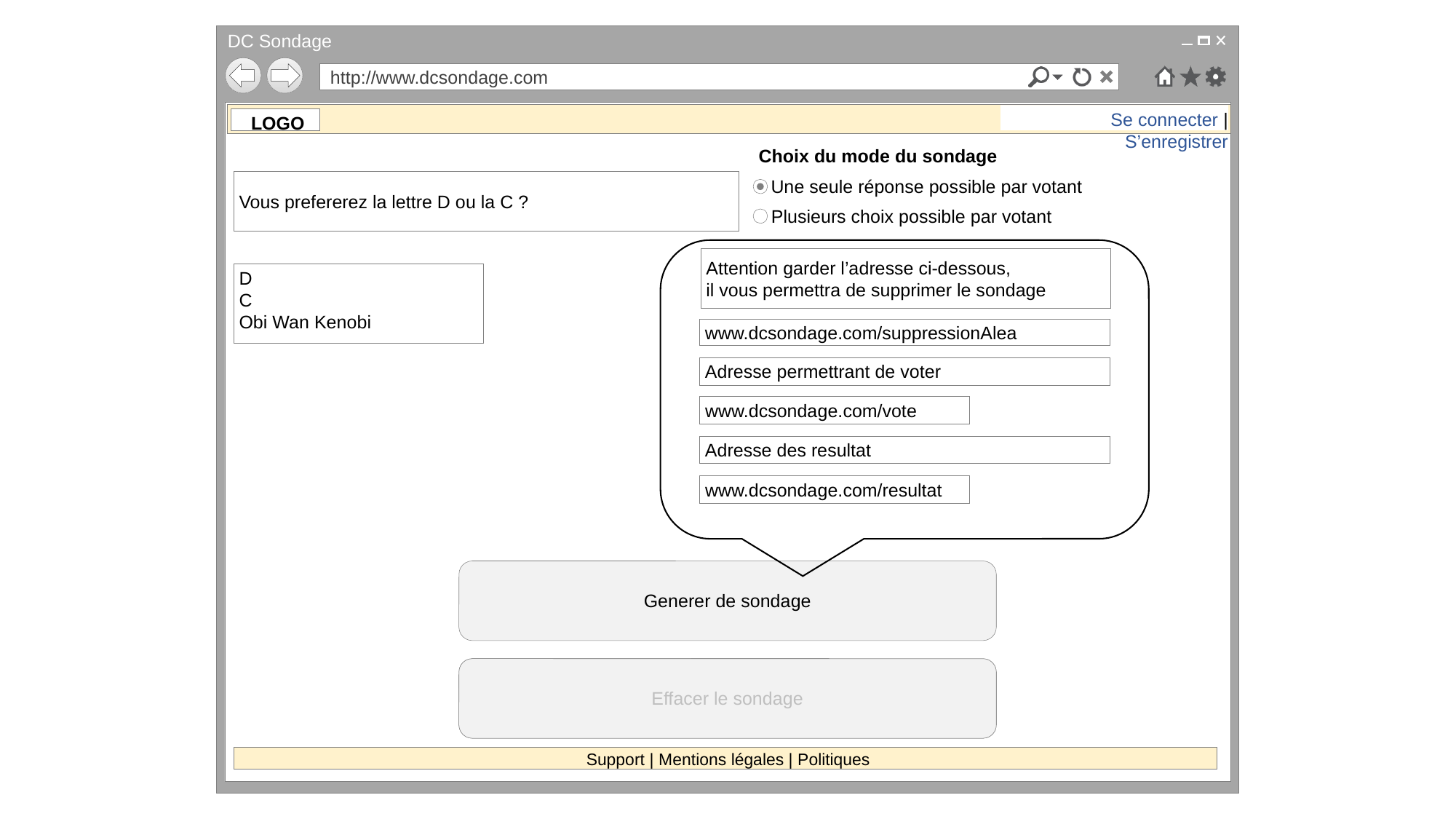

Choix du mode du sondage
Une seule réponse possible par votant

Plusieurs choix possible par votant

Vous prefererez la lettre D ou la C ?

Attention garder l’adresse ci-dessous,
il vous permettra de supprimer le sondage
D
C
Obi Wan Kenobi
www.dcsondage.com/suppressionAlea
Adresse permettrant de voter
www.dcsondage.com/vote
Adresse des resultat
www.dcsondage.com/resultat
Effacer le sondage